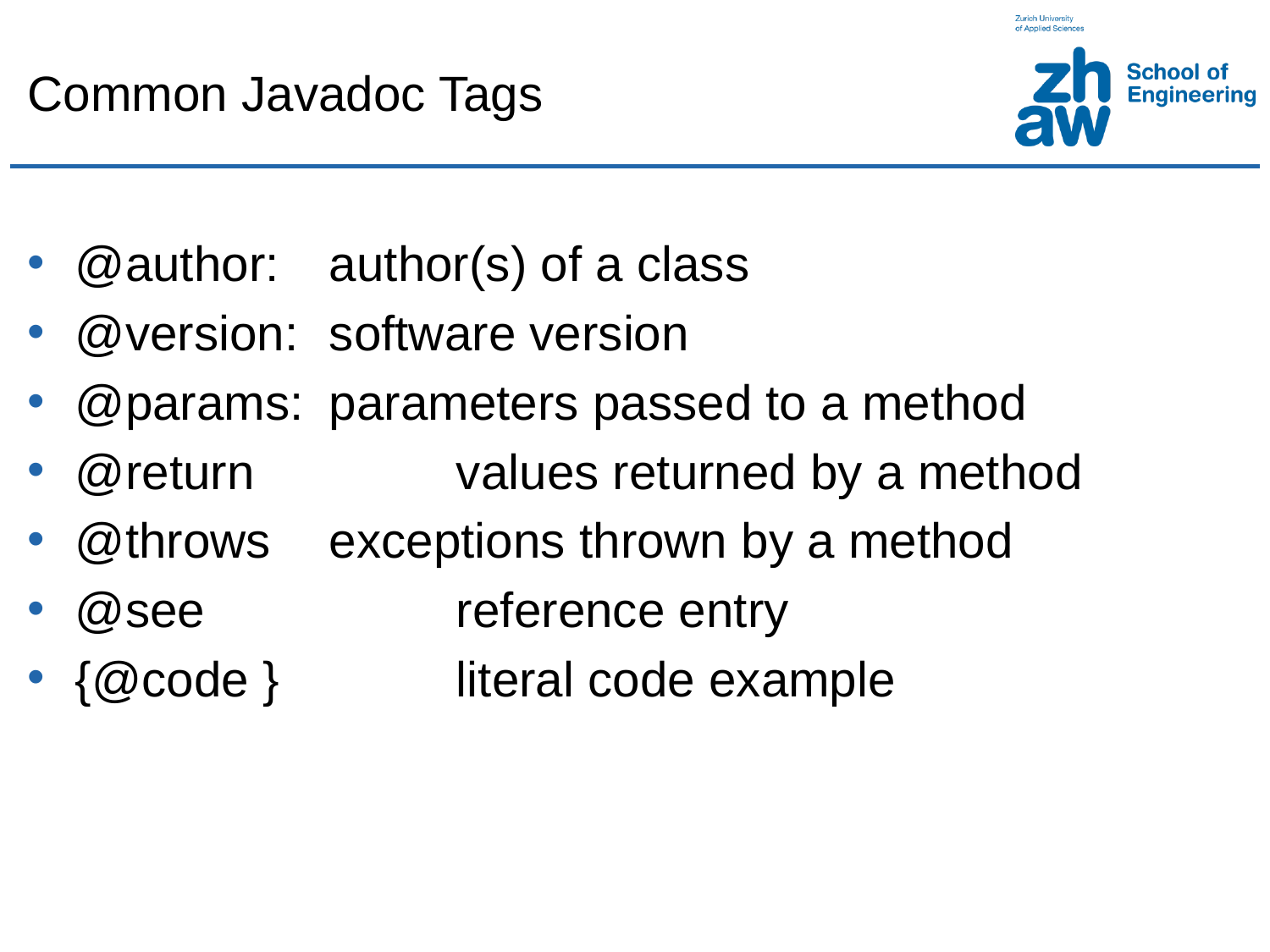

# Common Javadoc Tags
@author:  	author(s) of a class
@version: 	software version
@params:	parameters passed to a method
@return		values returned by a method
@throws 	exceptions thrown by a method
@see		reference entry
{@code }		literal code example